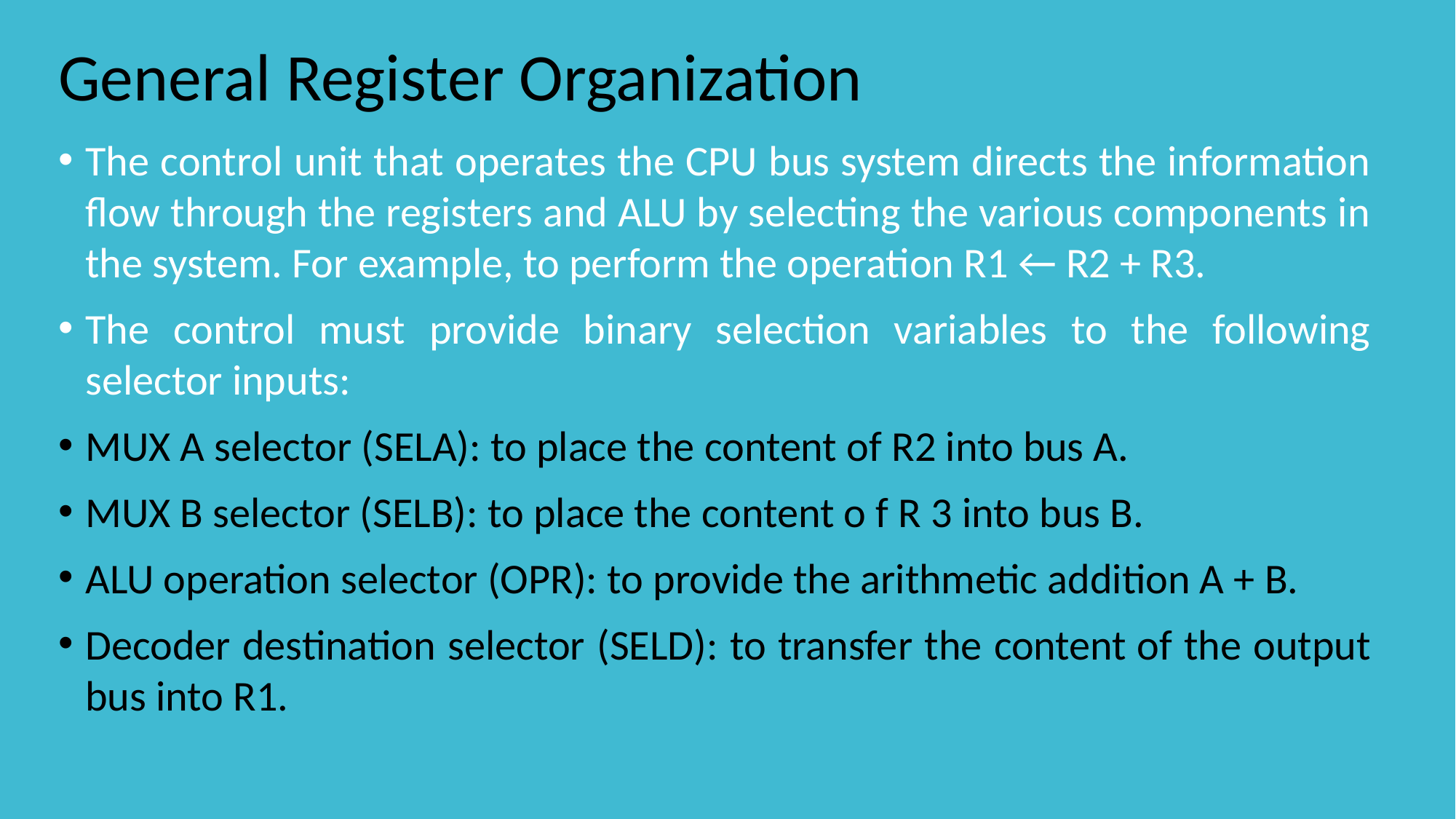

# General Register Organization
The control unit that operates the CPU bus system directs the information flow through the registers and ALU by selecting the various components in the system. For example, to perform the operation R1 ← R2 + R3.
The control must provide binary selection variables to the following selector inputs:
MUX A selector (SELA): to place the content of R2 into bus A.
MUX B selector (SELB): to place the content o f R 3 into bus B.
ALU operation selector (OPR): to provide the arithmetic addition A + B.
Decoder destination selector (SELD): to transfer the content of the output bus into R1.